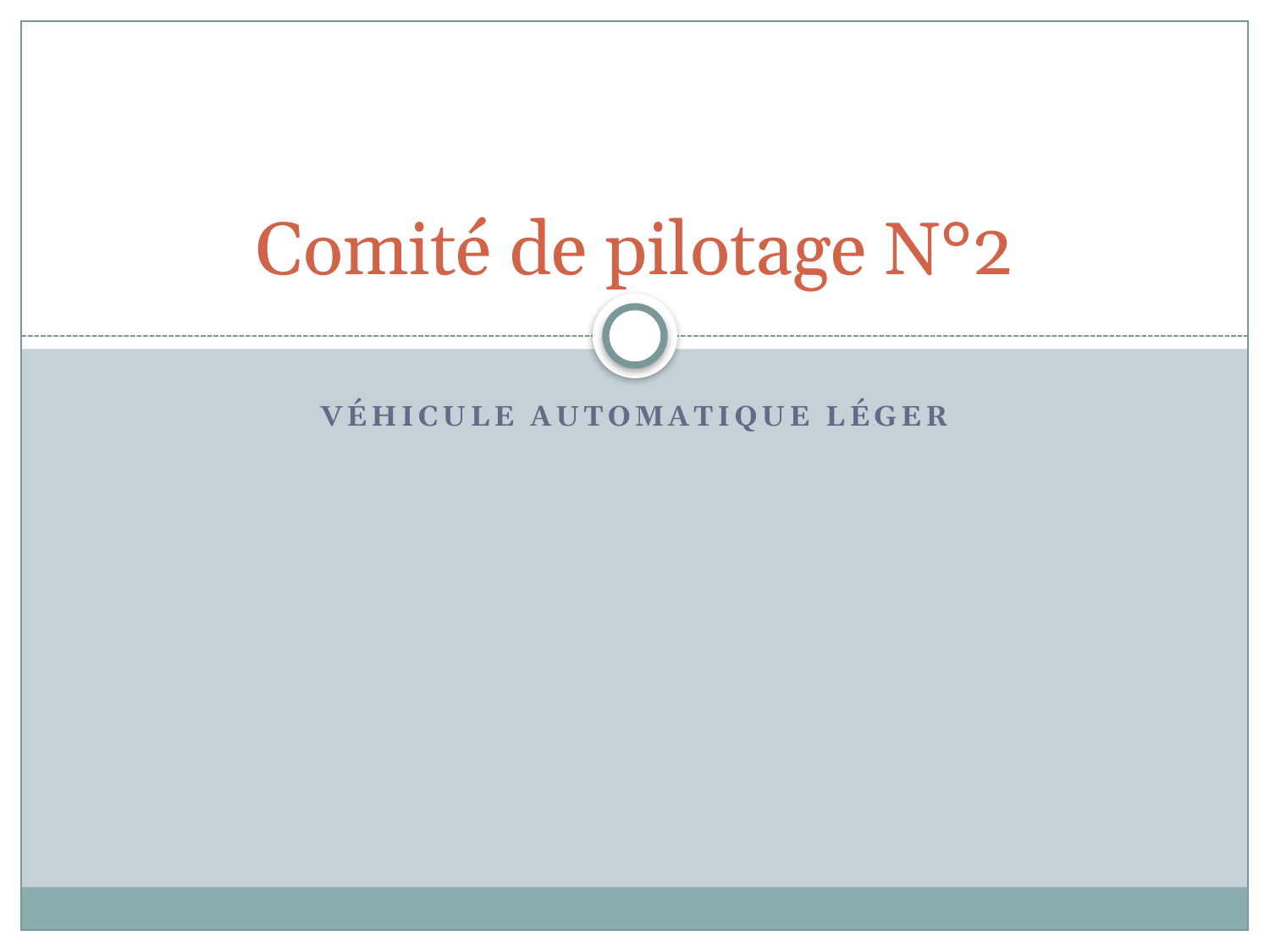

# Comité de pilotage N°2
Véhicule Automatique Léger